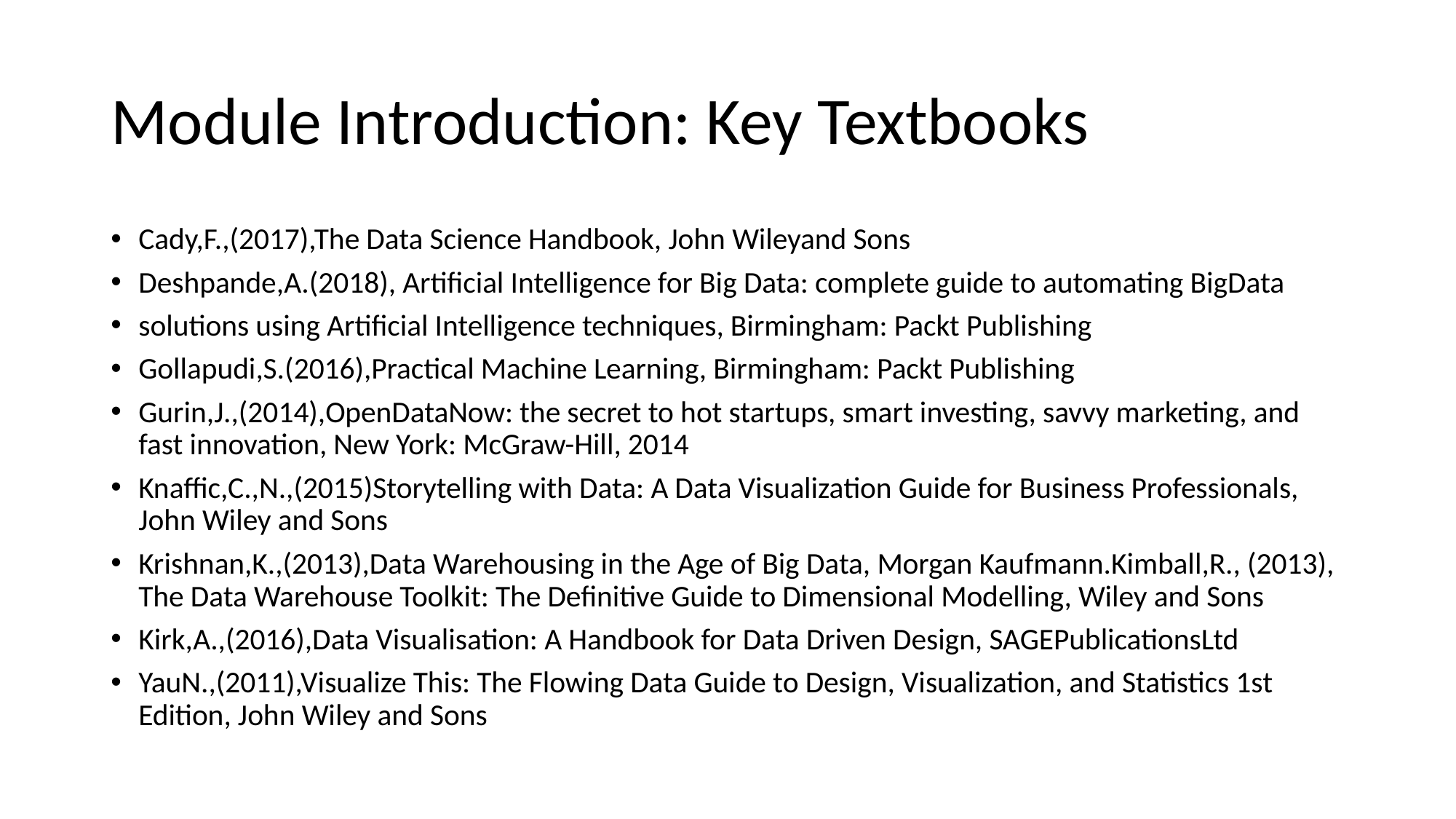

# Module Introduction: Key Textbooks
Cady,F.,(2017),The Data Science Handbook, John Wileyand Sons
Deshpande,A.(2018), Artificial Intelligence for Big Data: complete guide to automating BigData
solutions using Artificial Intelligence techniques, Birmingham: Packt Publishing
Gollapudi,S.(2016),Practical Machine Learning, Birmingham: Packt Publishing
Gurin,J.,(2014),OpenDataNow: the secret to hot startups, smart investing, savvy marketing, and fast innovation, New York: McGraw-Hill, 2014
Knaffic,C.,N.,(2015)Storytelling with Data: A Data Visualization Guide for Business Professionals, John Wiley and Sons
Krishnan,K.,(2013),Data Warehousing in the Age of Big Data, Morgan Kaufmann.Kimball,R., (2013), The Data Warehouse Toolkit: The Definitive Guide to Dimensional Modelling, Wiley and Sons
Kirk,A.,(2016),Data Visualisation: A Handbook for Data Driven Design, SAGEPublicationsLtd
YauN.,(2011),Visualize This: The Flowing Data Guide to Design, Visualization, and Statistics 1st Edition, John Wiley and Sons